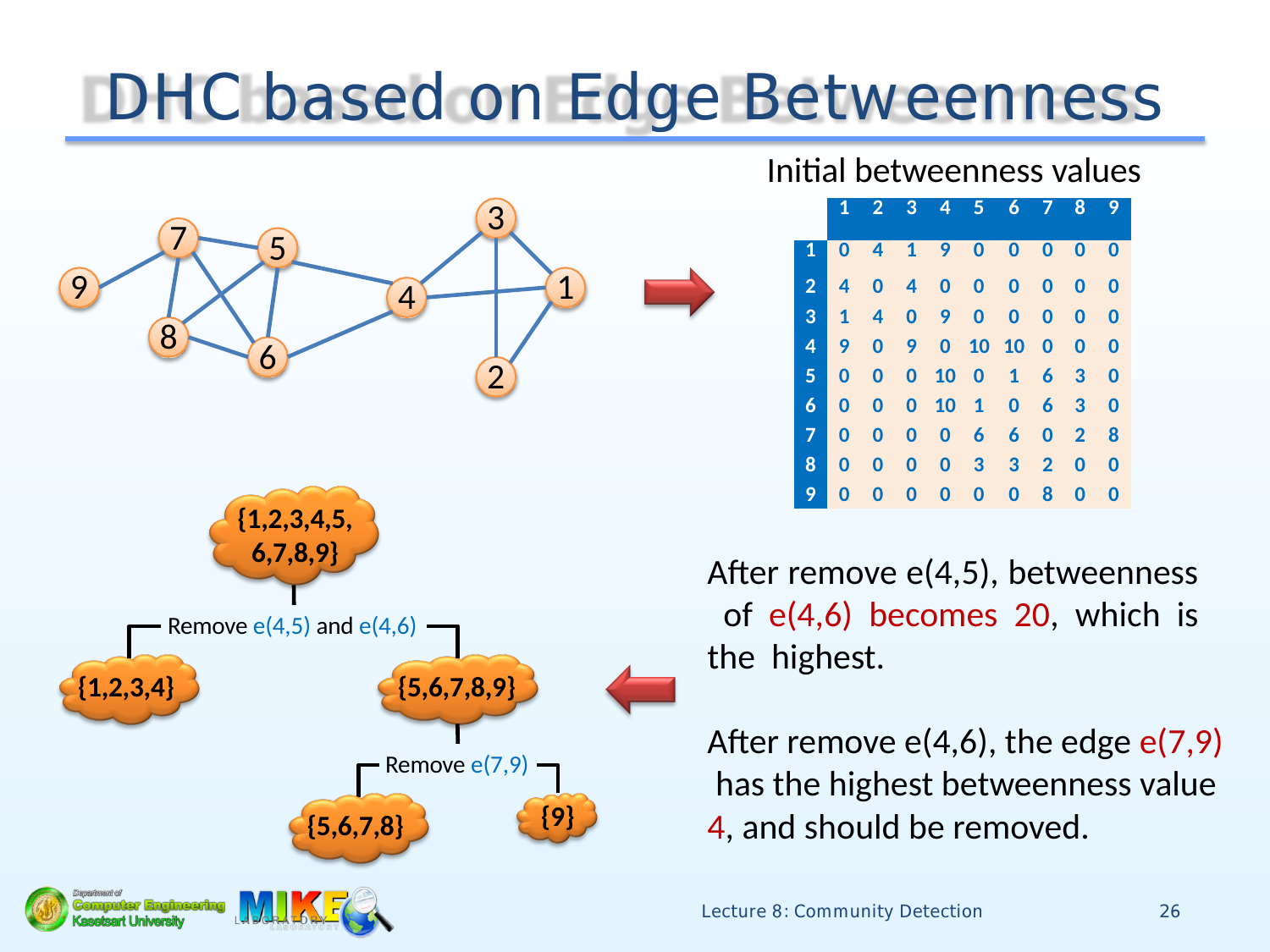

# DHC based on Edge Betweenness
Initial betweenness values

3

|  | 1 | 2 | 3 | 4 | 5 | 6 | 7 | 8 | 9 |
| --- | --- | --- | --- | --- | --- | --- | --- | --- | --- |
| 1 | 0 | 4 | 1 | 9 | 0 | 0 | 0 | 0 | 0 |
| 2 | 4 | 0 | 4 | 0 | 0 | 0 | 0 | 0 | 0 |
| 3 | 1 | 4 | 0 | 9 | 0 | 0 | 0 | 0 | 0 |
| 4 | 9 | 0 | 9 | 0 | 10 | 10 | 0 | 0 | 0 |
| 5 | 0 | 0 | 0 | 10 | 0 | 1 | 6 | 3 | 0 |
| 6 | 0 | 0 | 0 | 10 | 1 | 0 | 6 | 3 | 0 |
| 7 | 0 | 0 | 0 | 0 | 6 | 6 | 0 | 2 | 8 |
| 8 | 0 | 0 | 0 | 0 | 3 | 3 | 2 | 0 | 0 |
| 9 | 0 | 0 | 0 | 0 | 0 | 0 | 8 | 0 | 0 |

7

5

9

1

4

8

6

2

{1,2,3,4,5,
6,7,8,9}
After remove e(4,5), betweenness  of e(4,6) becomes 20, which is the  highest.

Remove e(4,5) and e(4,6)

{1,2,3,4}
{5,6,7,8,9}
After remove e(4,6), the edge e(7,9)  has the highest betweenness value  4, and should be removed.

Remove e(7,9)

{9}
{5,6,7,8}
Lecture 8: Community Detection
26